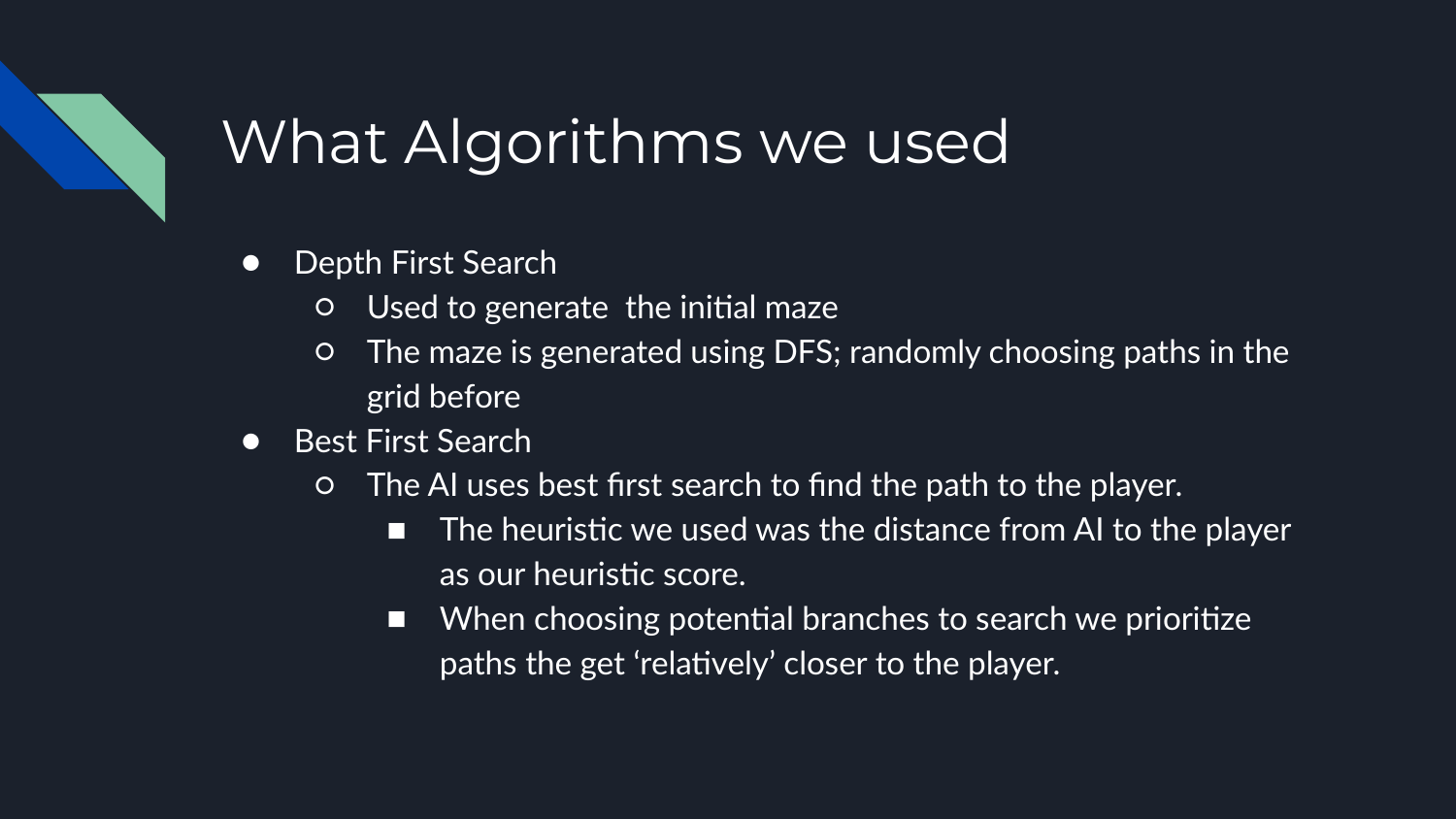

# What Algorithms we used
Depth First Search
Used to generate  the initial maze
The maze is generated using DFS; randomly choosing paths in the grid before
Best First Search
The AI uses best first search to find the path to the player.
The heuristic we used was the distance from AI to the player as our heuristic score.
When choosing potential branches to search we prioritize paths the get ‘relatively’ closer to the player.